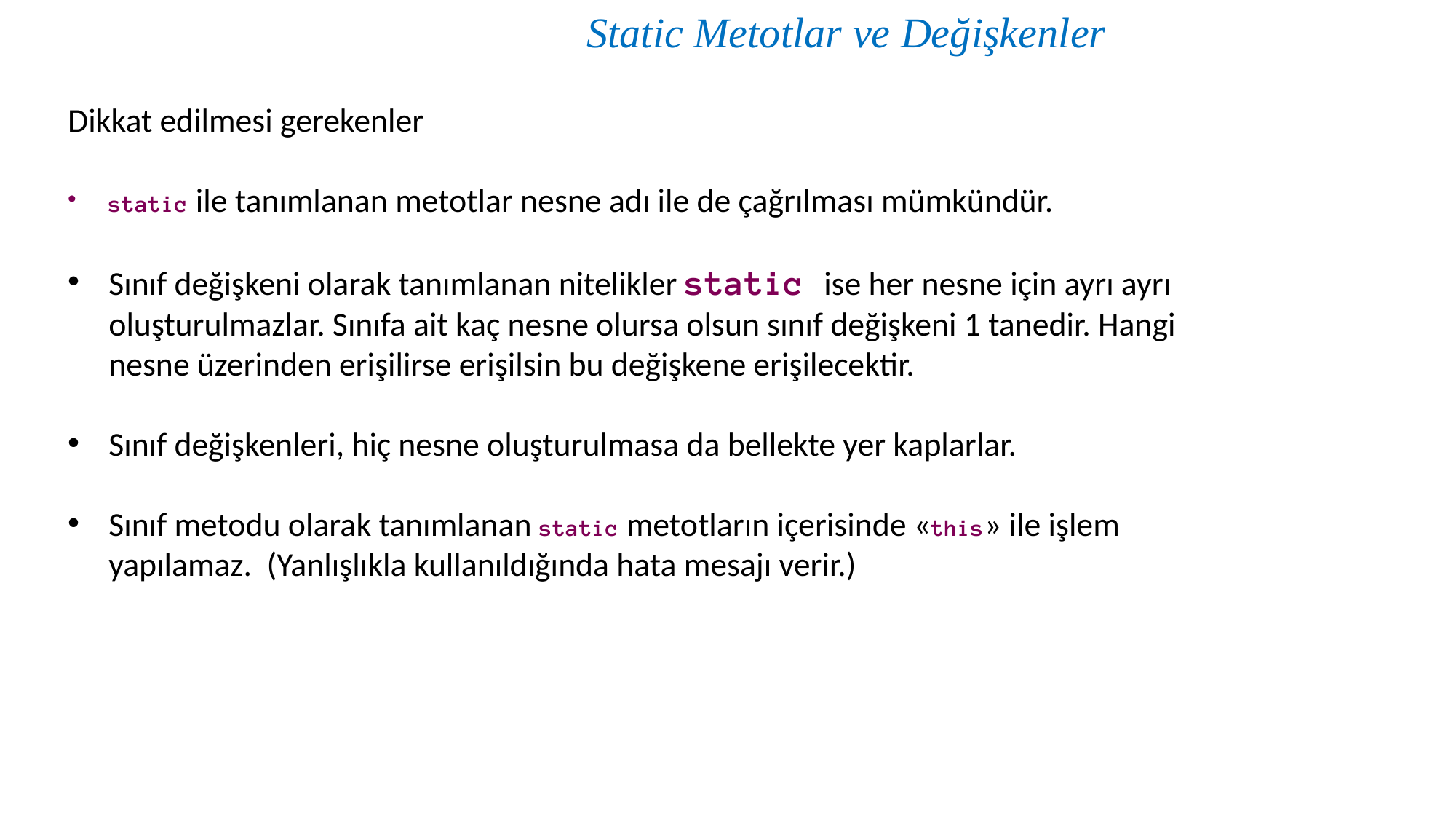

Static Metotlar ve Değişkenler
Dikkat edilmesi gerekenler

static ile tanımlanan metotlar nesne adı ile de çağrılması mümkündür.

Sınıf değişkeni olarak tanımlanan nitelikler static ise her nesne için ayrı ayrı oluşturulmazlar. Sınıfa ait kaç nesne olursa olsun sınıf değişkeni 1 tanedir. Hangi nesne üzerinden erişilirse erişilsin bu değişkene erişilecektir.

Sınıf değişkenleri, hiç nesne oluşturulmasa da bellekte yer kaplarlar.

Sınıf metodu olarak tanımlanan static metotların içerisinde «this» ile işlem yapılamaz.  (Yanlışlıkla kullanıldığında hata mesajı verir.)